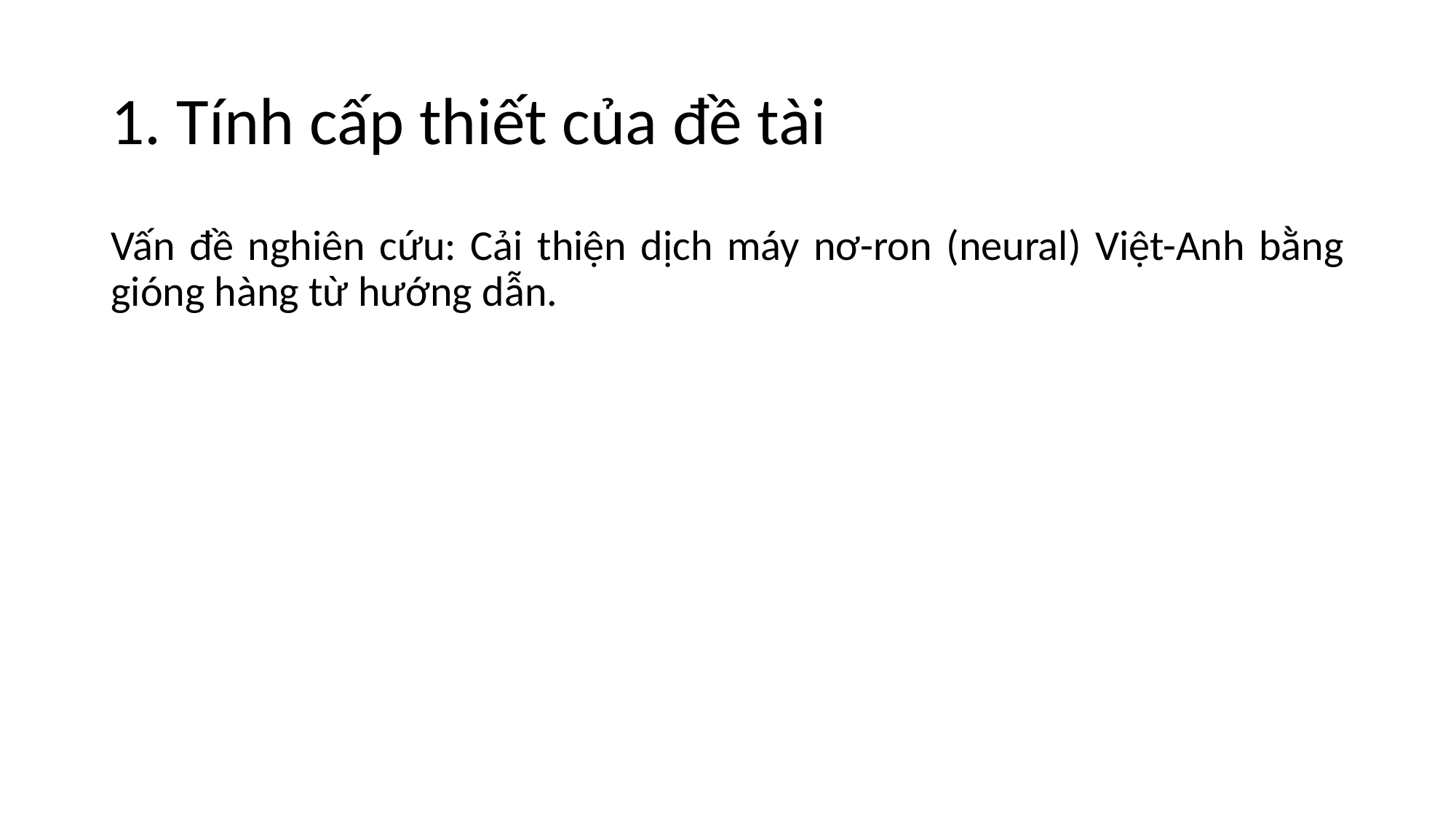

# 1. Tính cấp thiết của đề tài
Vấn đề nghiên cứu: Cải thiện dịch máy nơ-ron (neural) Việt-Anh bằng gióng hàng từ hướng dẫn.